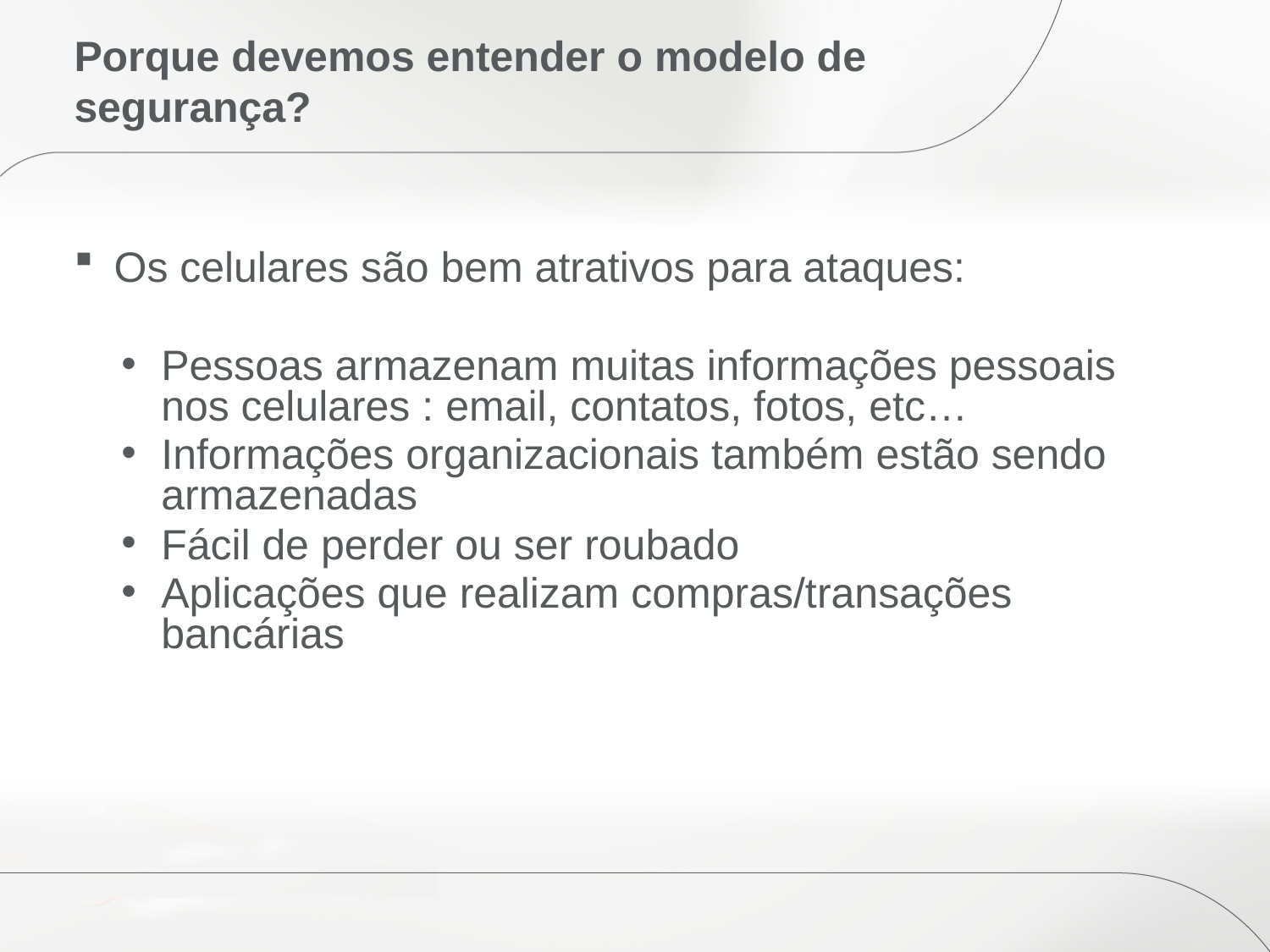

# Porque devemos entender o modelo de segurança?
Os celulares são bem atrativos para ataques:

Pessoas armazenam muitas informações pessoais nos celulares : email, contatos, fotos, etc…
Informações organizacionais também estão sendo armazenadas
Fácil de perder ou ser roubado
Aplicações que realizam compras/transações bancárias